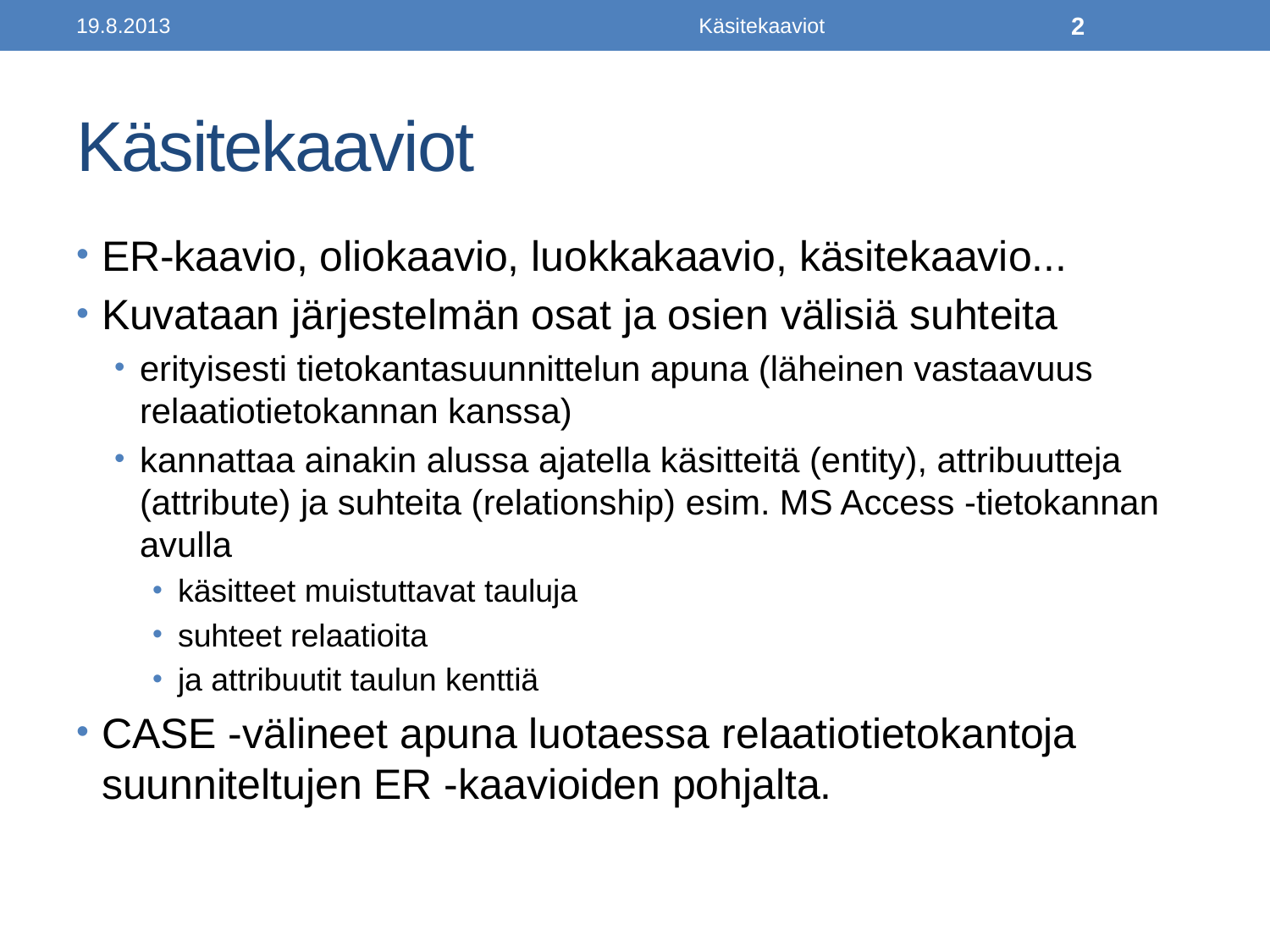

19.8.2013
Käsitekaaviot
2
# Käsitekaaviot
ER-kaavio, oliokaavio, luokkakaavio, käsitekaavio...
Kuvataan järjestelmän osat ja osien välisiä suhteita
erityisesti tietokantasuunnittelun apuna (läheinen vastaavuus relaatiotietokannan kanssa)
kannattaa ainakin alussa ajatella käsitteitä (entity), attribuutteja (attribute) ja suhteita (relationship) esim. MS Access -tietokannan avulla
käsitteet muistuttavat tauluja
suhteet relaatioita
ja attribuutit taulun kenttiä
CASE -välineet apuna luotaessa relaatiotietokantoja suunniteltujen ER -kaavioiden pohjalta.